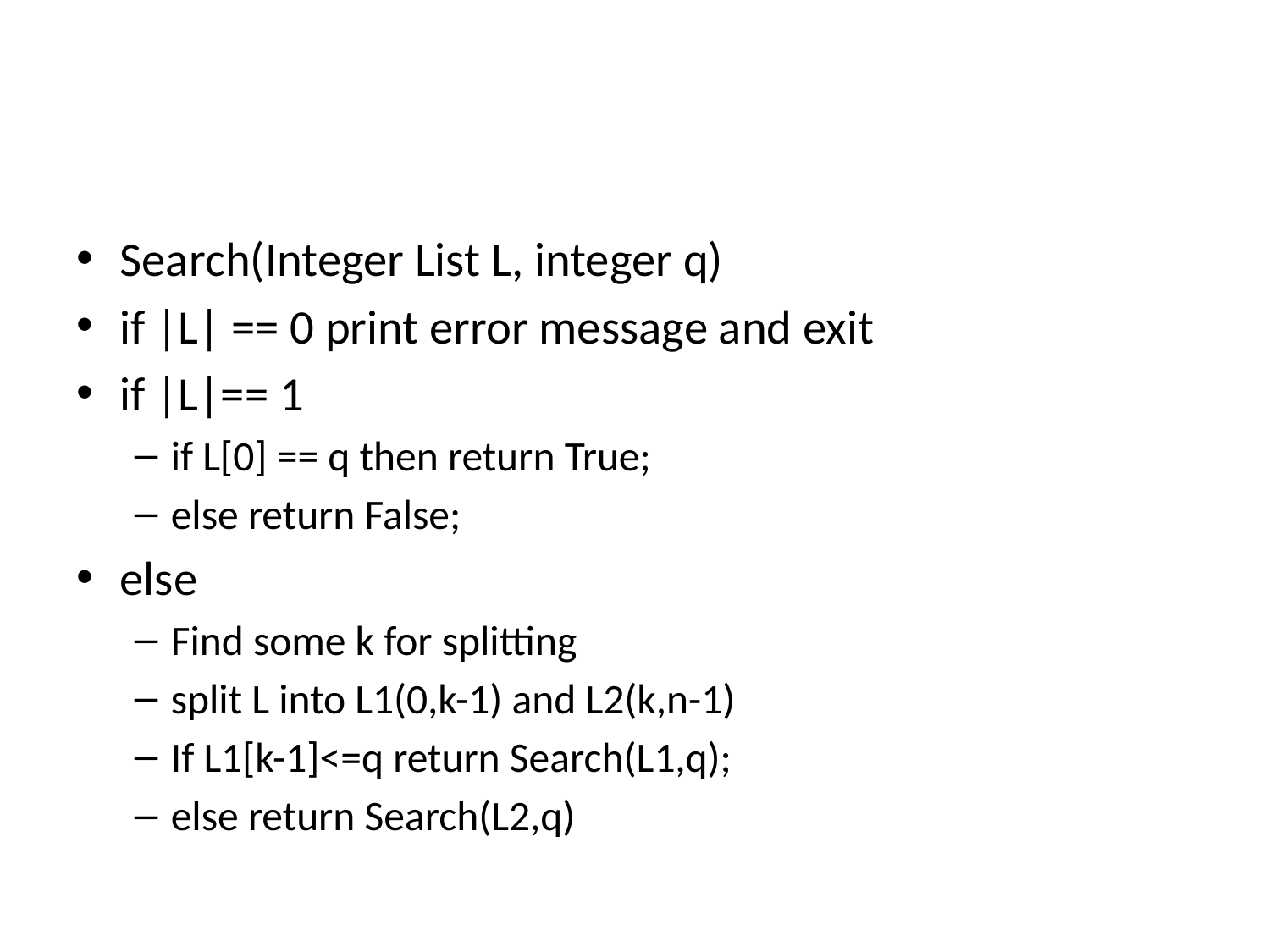

#
Search(Integer List L, integer q)
if |L| == 0 print error message and exit
if |L|== 1
if L[0] == q then return True;
else return False;
else
Find some k for splitting
split L into L1(0,k-1) and L2(k,n-1)
If L1[k-1]<=q return Search(L1,q);
else return Search(L2,q)